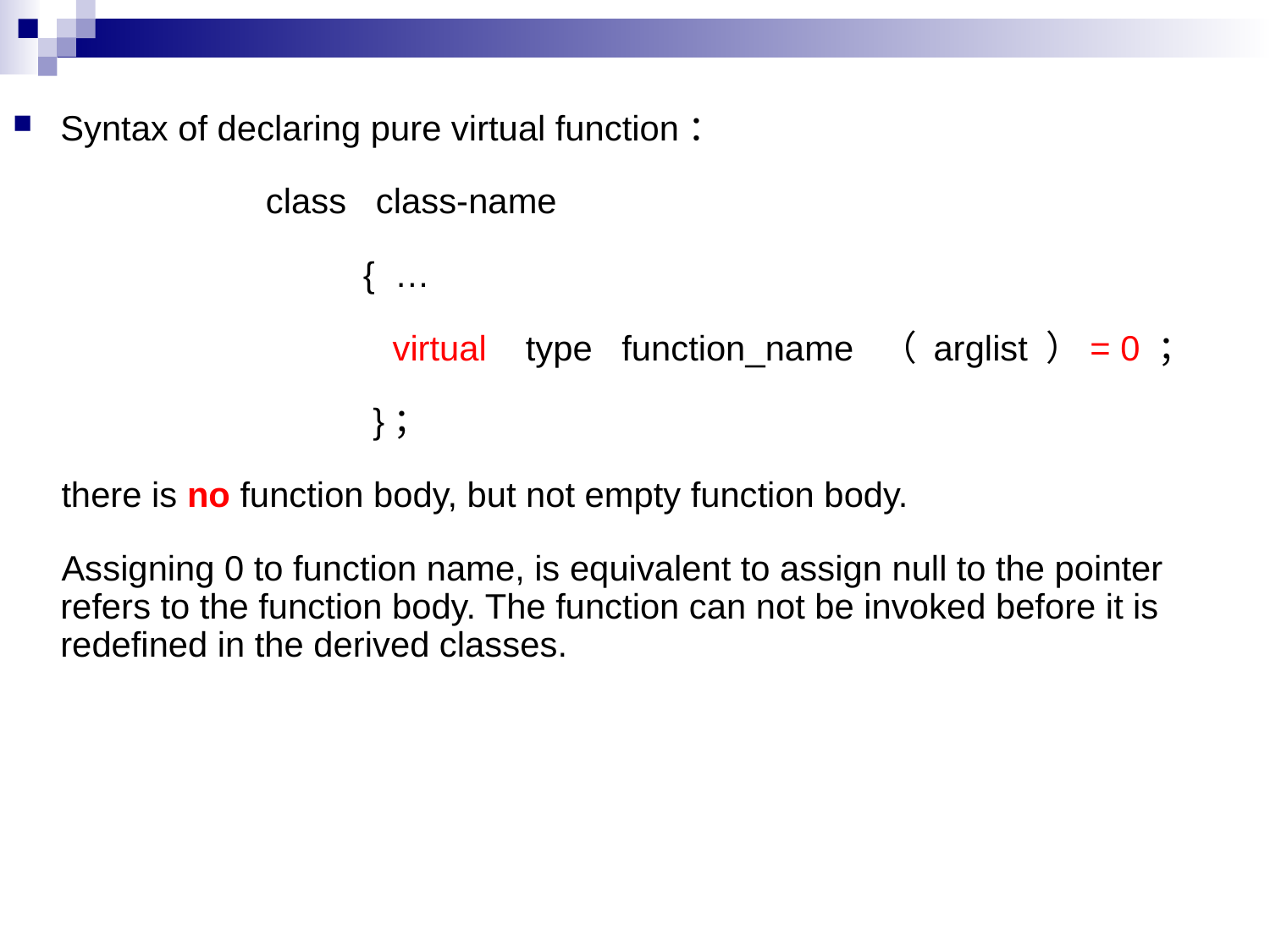

# Syntax of declaring pure virtual function：
                          class   class-name
                                    {  …
                                       virtual    type   function_name  （ arglist ）= 0 ；
                                     }；
     there is no function body, but not empty function body.
     Assigning 0 to function name, is equivalent to assign null to the pointer refers to the function body. The function can not be invoked before it is redefined in the derived classes.